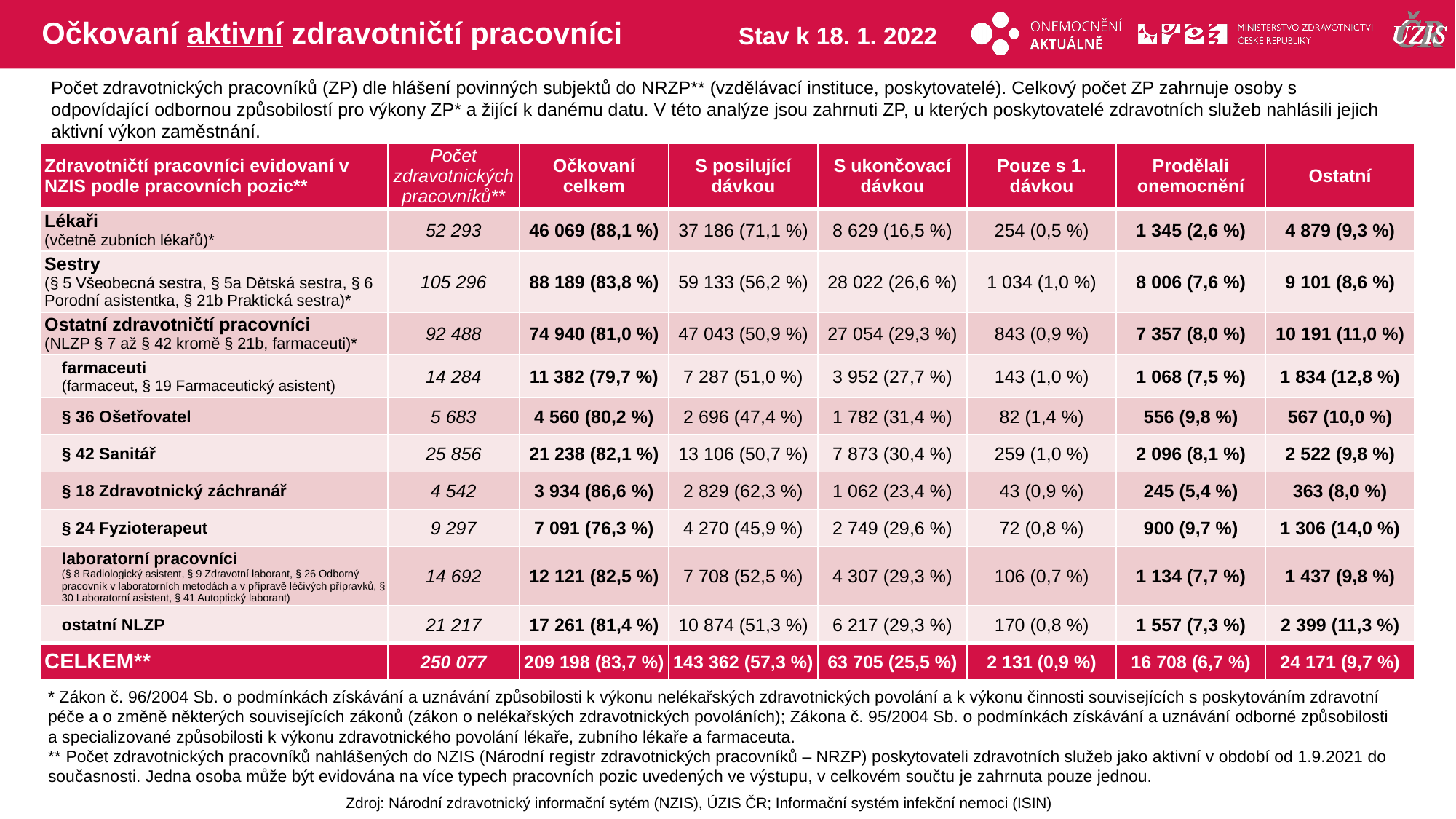

# Očkovaní aktivní zdravotničtí pracovníci
Stav k 18. 1. 2022
Počet zdravotnických pracovníků (ZP) dle hlášení povinných subjektů do NRZP** (vzdělávací instituce, poskytovatelé). Celkový počet ZP zahrnuje osoby s odpovídající odbornou způsobilostí pro výkony ZP* a žijící k danému datu. V této analýze jsou zahrnuti ZP, u kterých poskytovatelé zdravotních služeb nahlásili jejich aktivní výkon zaměstnání.
| Zdravotničtí pracovníci evidovaní v NZIS podle pracovních pozic\*\* | Počet zdravotnických pracovníků\*\* | Očkovaní celkem | S posilující dávkou | S ukončovací dávkou | Pouze s 1. dávkou | Prodělali onemocnění | Ostatní |
| --- | --- | --- | --- | --- | --- | --- | --- |
| Lékaři (včetně zubních lékařů)\* | 52 293 | 46 069 (88,1 %) | 37 186 (71,1 %) | 8 629 (16,5 %) | 254 (0,5 %) | 1 345 (2,6 %) | 4 879 (9,3 %) |
| Sestry (§ 5 Všeobecná sestra, § 5a Dětská sestra, § 6 Porodní asistentka, § 21b Praktická sestra)\* | 105 296 | 88 189 (83,8 %) | 59 133 (56,2 %) | 28 022 (26,6 %) | 1 034 (1,0 %) | 8 006 (7,6 %) | 9 101 (8,6 %) |
| Ostatní zdravotničtí pracovníci (NLZP § 7 až § 42 kromě § 21b, farmaceuti)\* | 92 488 | 74 940 (81,0 %) | 47 043 (50,9 %) | 27 054 (29,3 %) | 843 (0,9 %) | 7 357 (8,0 %) | 10 191 (11,0 %) |
| farmaceuti (farmaceut, § 19 Farmaceutický asistent) | 14 284 | 11 382 (79,7 %) | 7 287 (51,0 %) | 3 952 (27,7 %) | 143 (1,0 %) | 1 068 (7,5 %) | 1 834 (12,8 %) |
| § 36 Ošetřovatel | 5 683 | 4 560 (80,2 %) | 2 696 (47,4 %) | 1 782 (31,4 %) | 82 (1,4 %) | 556 (9,8 %) | 567 (10,0 %) |
| § 42 Sanitář | 25 856 | 21 238 (82,1 %) | 13 106 (50,7 %) | 7 873 (30,4 %) | 259 (1,0 %) | 2 096 (8,1 %) | 2 522 (9,8 %) |
| § 18 Zdravotnický záchranář | 4 542 | 3 934 (86,6 %) | 2 829 (62,3 %) | 1 062 (23,4 %) | 43 (0,9 %) | 245 (5,4 %) | 363 (8,0 %) |
| § 24 Fyzioterapeut | 9 297 | 7 091 (76,3 %) | 4 270 (45,9 %) | 2 749 (29,6 %) | 72 (0,8 %) | 900 (9,7 %) | 1 306 (14,0 %) |
| laboratorní pracovníci (§ 8 Radiologický asistent, § 9 Zdravotní laborant, § 26 Odborný pracovník v laboratorních metodách a v přípravě léčivých přípravků, § 30 Laboratorní asistent, § 41 Autoptický laborant) | 14 692 | 12 121 (82,5 %) | 7 708 (52,5 %) | 4 307 (29,3 %) | 106 (0,7 %) | 1 134 (7,7 %) | 1 437 (9,8 %) |
| ostatní NLZP | 21 217 | 17 261 (81,4 %) | 10 874 (51,3 %) | 6 217 (29,3 %) | 170 (0,8 %) | 1 557 (7,3 %) | 2 399 (11,3 %) |
| CELKEM\*\* | 250 077 | 209 198 (83,7 %) | 143 362 (57,3 %) | 63 705 (25,5 %) | 2 131 (0,9 %) | 16 708 (6,7 %) | 24 171 (9,7 %) |
* Zákon č. 96/2004 Sb. o podmínkách získávání a uznávání způsobilosti k výkonu nelékařských zdravotnických povolání a k výkonu činnosti souvisejících s poskytováním zdravotní péče a o změně některých souvisejících zákonů (zákon o nelékařských zdravotnických povoláních); Zákona č. 95/2004 Sb. o podmínkách získávání a uznávání odborné způsobilosti a specializované způsobilosti k výkonu zdravotnického povolání lékaře, zubního lékaře a farmaceuta.
** Počet zdravotnických pracovníků nahlášených do NZIS (Národní registr zdravotnických pracovníků – NRZP) poskytovateli zdravotních služeb jako aktivní v období od 1.9.2021 do současnosti. Jedna osoba může být evidována na více typech pracovních pozic uvedených ve výstupu, v celkovém součtu je zahrnuta pouze jednou.
Zdroj: Národní zdravotnický informační sytém (NZIS), ÚZIS ČR; Informační systém infekční nemoci (ISIN)